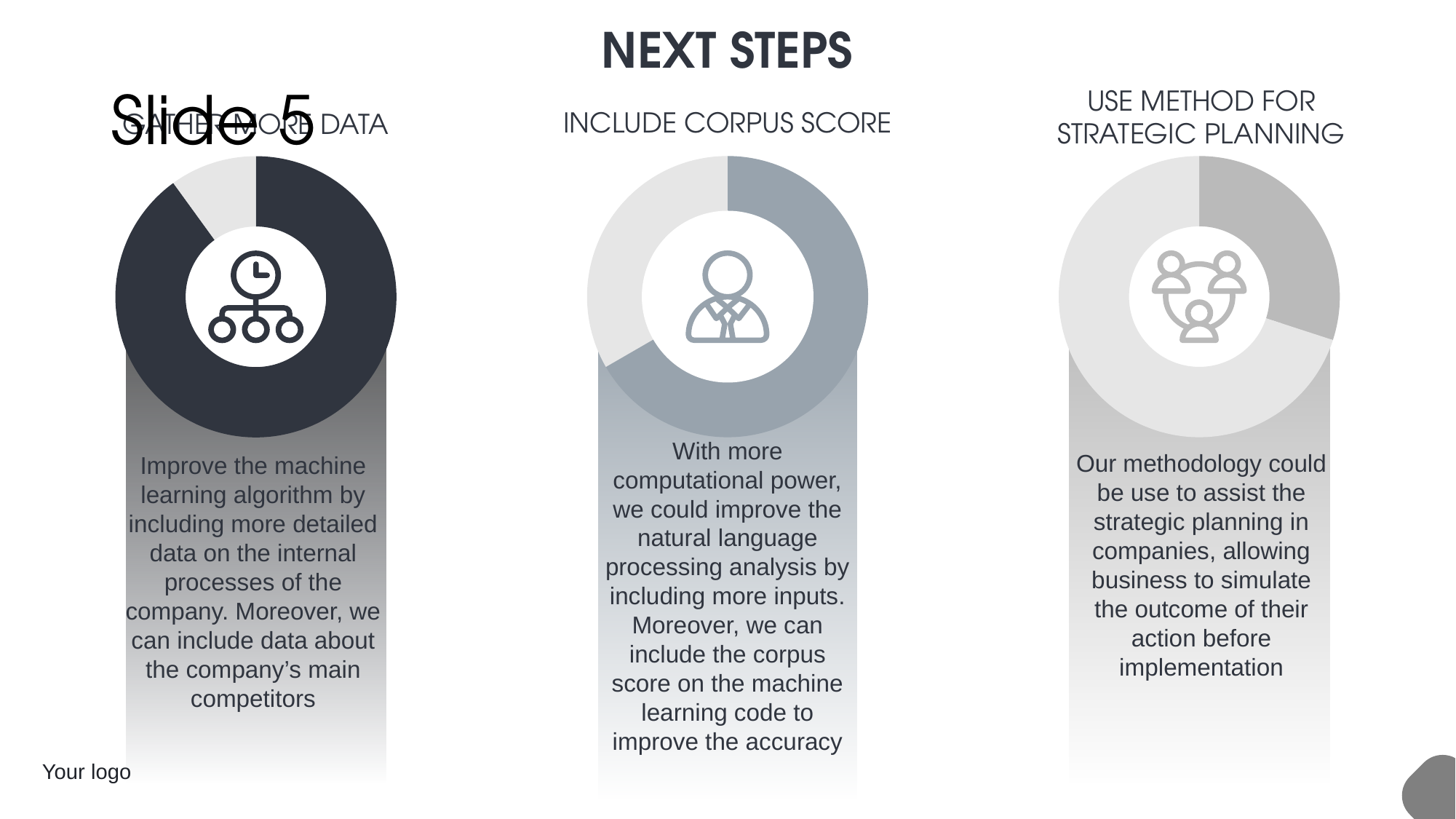

NEXT STEPS
# Slide 5
USE METHOD FOR STRATEGIC PLANNING
INCLUDE CORPUS SCORE
GATHER MORE DATA

### Chart

| Category | Sales |
|---|---|
| 1st Qtr | 8.0 |
| 2nd Qtr | 4.0 |

### Chart

| Category | Sales |
|---|---|
| 1st Qtr | 3.0 |
| 2nd Qtr | 7.0 |

### Chart

| Category | Sales |
|---|---|
| 1st Qtr | 9.0 |
| 2nd Qtr | 1.0 |

With more computational power, we could improve the natural language processing analysis by including more inputs. Moreover, we can include the corpus score on the machine learning code to improve the accuracy
Our methodology could be use to assist the strategic planning in companies, allowing business to simulate the outcome of their action before implementation
Improve the machine learning algorithm by including more detailed data on the internal processes of the company. Moreover, we can include data about the company’s main competitors

Your logo